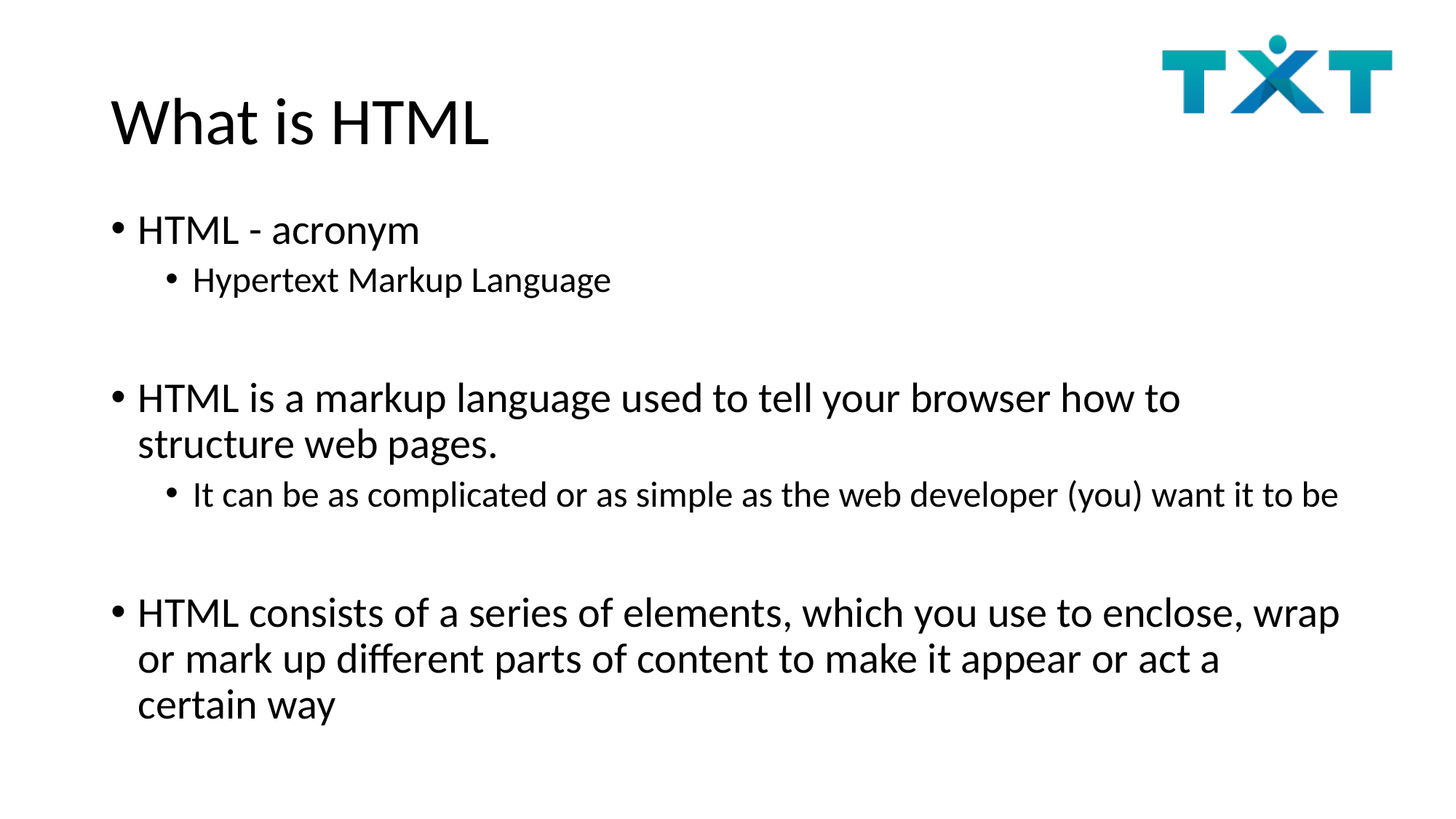

# What is HTML
HTML - acronym
Hypertext Markup Language

HTML is a markup language used to tell your browser how to structure web pages.
It can be as complicated or as simple as the web developer (you) want it to be

HTML consists of a series of elements, which you use to enclose, wrap or mark up different parts of content to make it appear or act a certain way